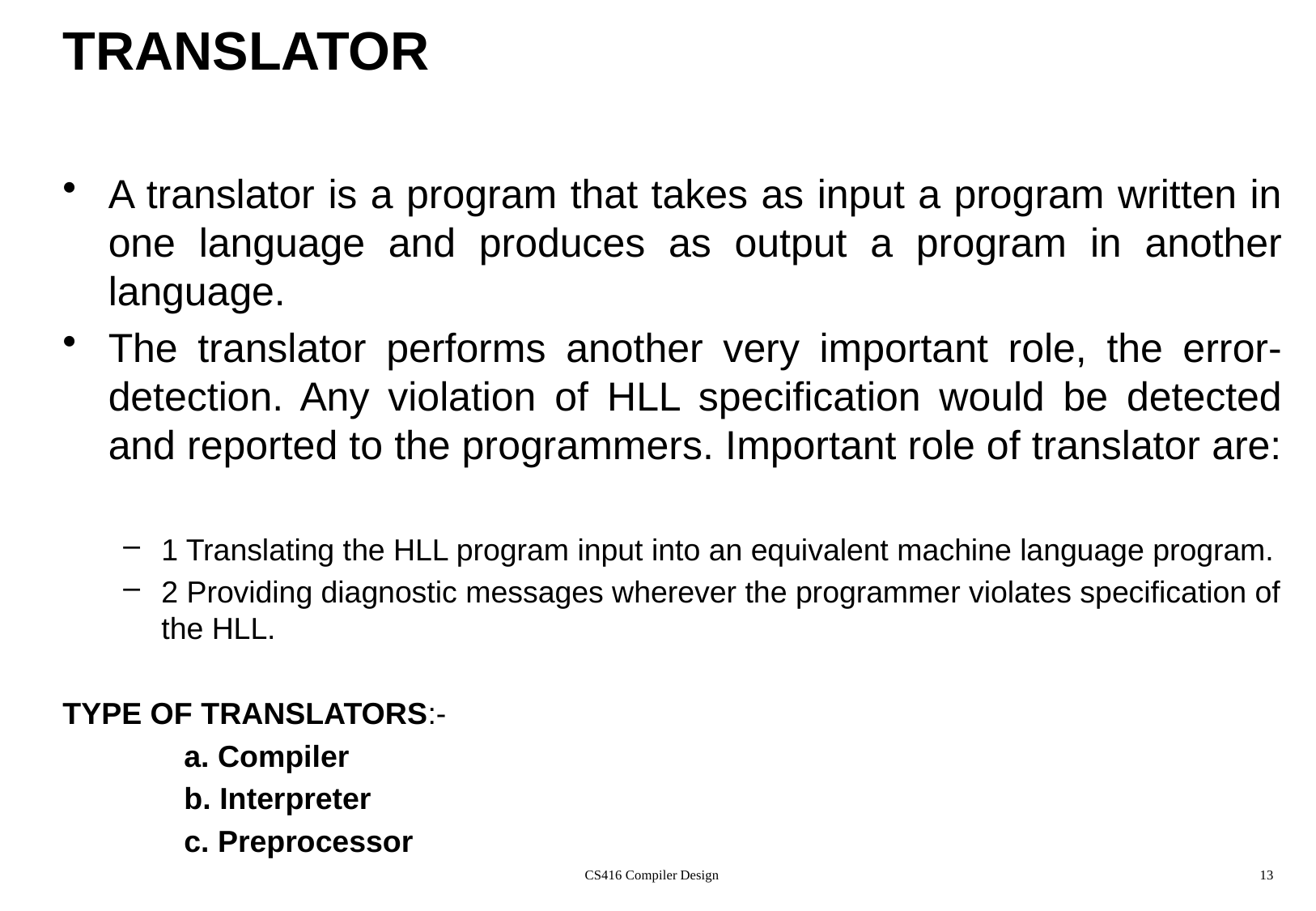

# TRANSLATOR
A translator is a program that takes as input a program written in one language and produces as output a program in another language.
The translator performs another very important role, the error-detection. Any violation of HLL specification would be detected and reported to the programmers. Important role of translator are:

1 Translating the HLL program input into an equivalent machine language program.
2 Providing diagnostic messages wherever the programmer violates specification of the HLL.

TYPE OF TRANSLATORS:-
	a. Compiler
	b. Interpreter
	c. Preprocessor

CS416 Compiler Design
13